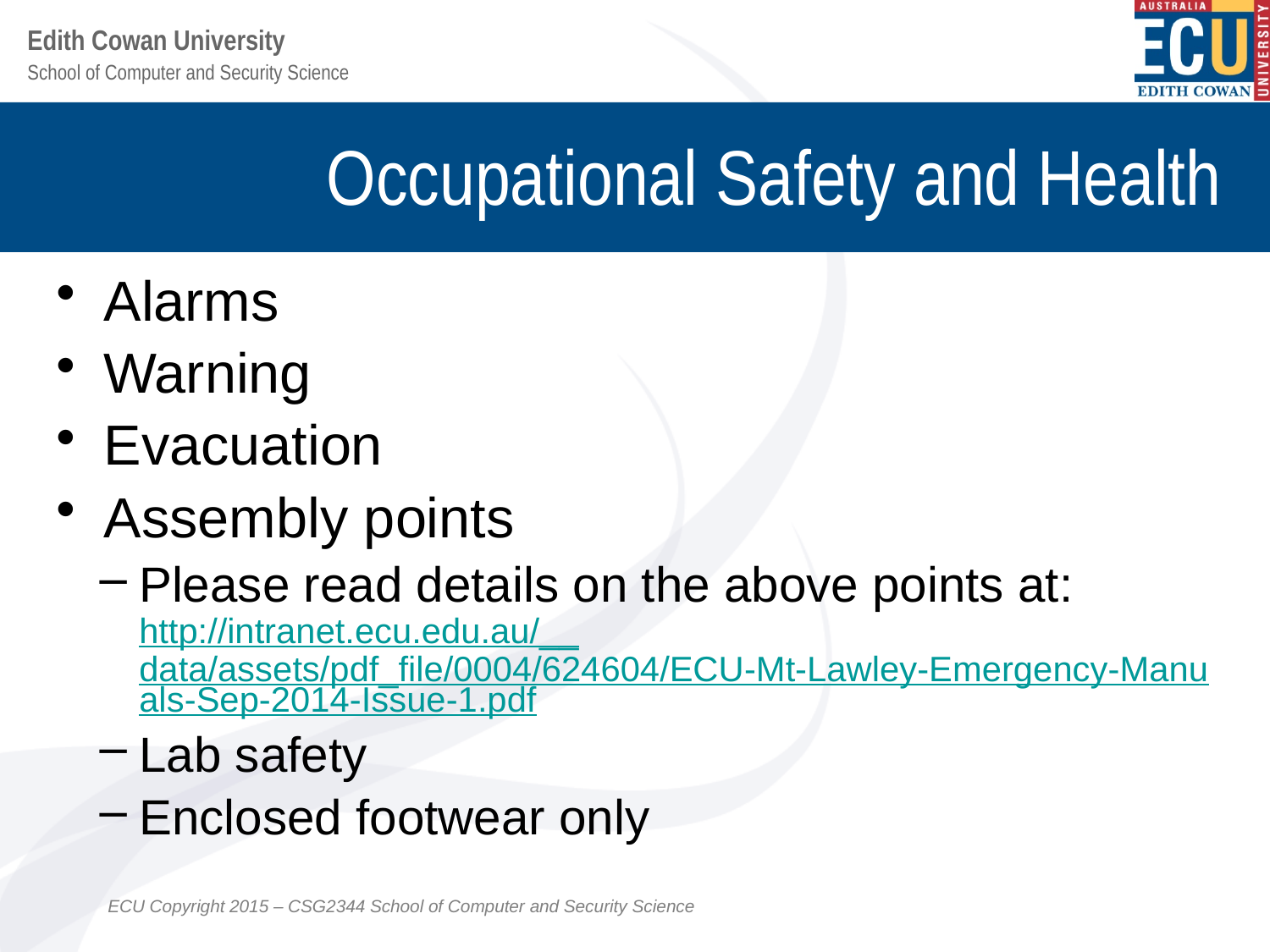

# Occupational Safety and Health
Alarms
Warning
Evacuation
Assembly points
Please read details on the above points at: http://intranet.ecu.edu.au/__data/assets/pdf_file/0004/624604/ECU-Mt-Lawley-Emergency-Manuals-Sep-2014-Issue-1.pdf
Lab safety
Enclosed footwear only

ECU Copyright 2015 – CSG2344 School of Computer and Security Science